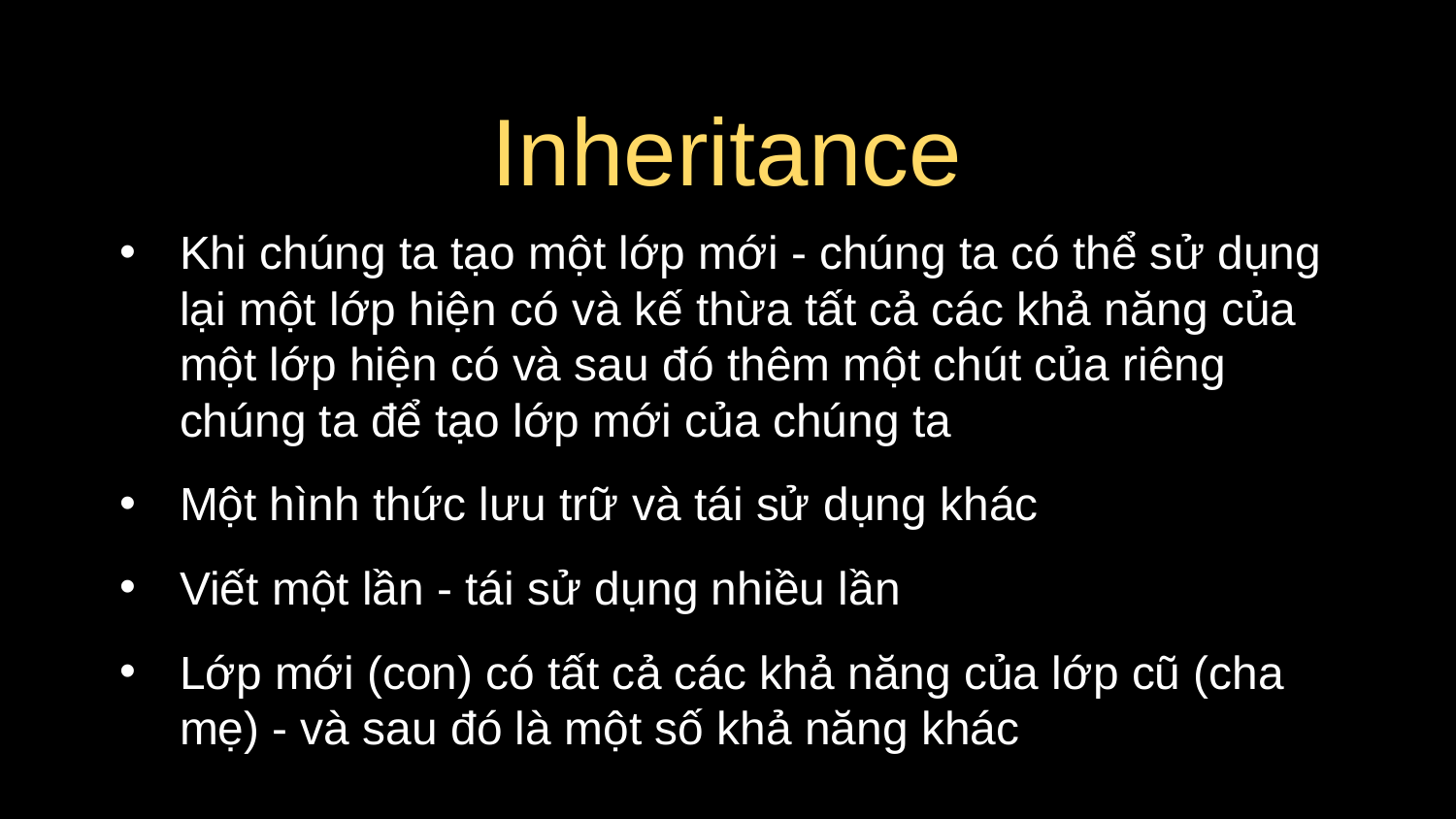

# Inheritance
Khi chúng ta tạo một lớp mới - chúng ta có thể sử dụng lại một lớp hiện có và kế thừa tất cả các khả năng của một lớp hiện có và sau đó thêm một chút của riêng chúng ta để tạo lớp mới của chúng ta
Một hình thức lưu trữ và tái sử dụng khác
Viết một lần - tái sử dụng nhiều lần
Lớp mới (con) có tất cả các khả năng của lớp cũ (cha mẹ) - và sau đó là một số khả năng khác